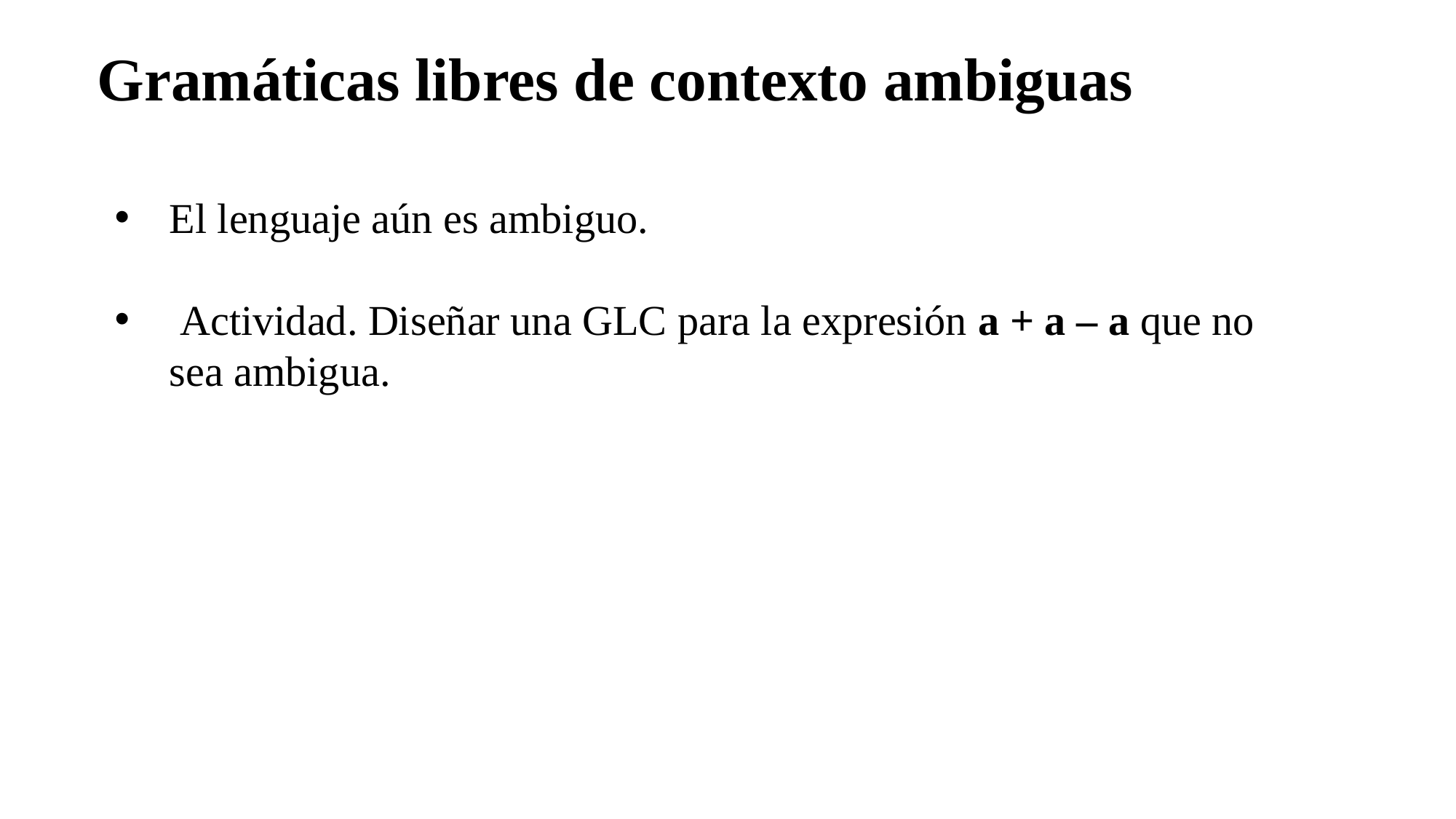

Gramáticas libres de contexto ambiguas
El lenguaje aún es ambiguo.

 Actividad. Diseñar una GLC para la expresión a + a – a que no sea ambigua.